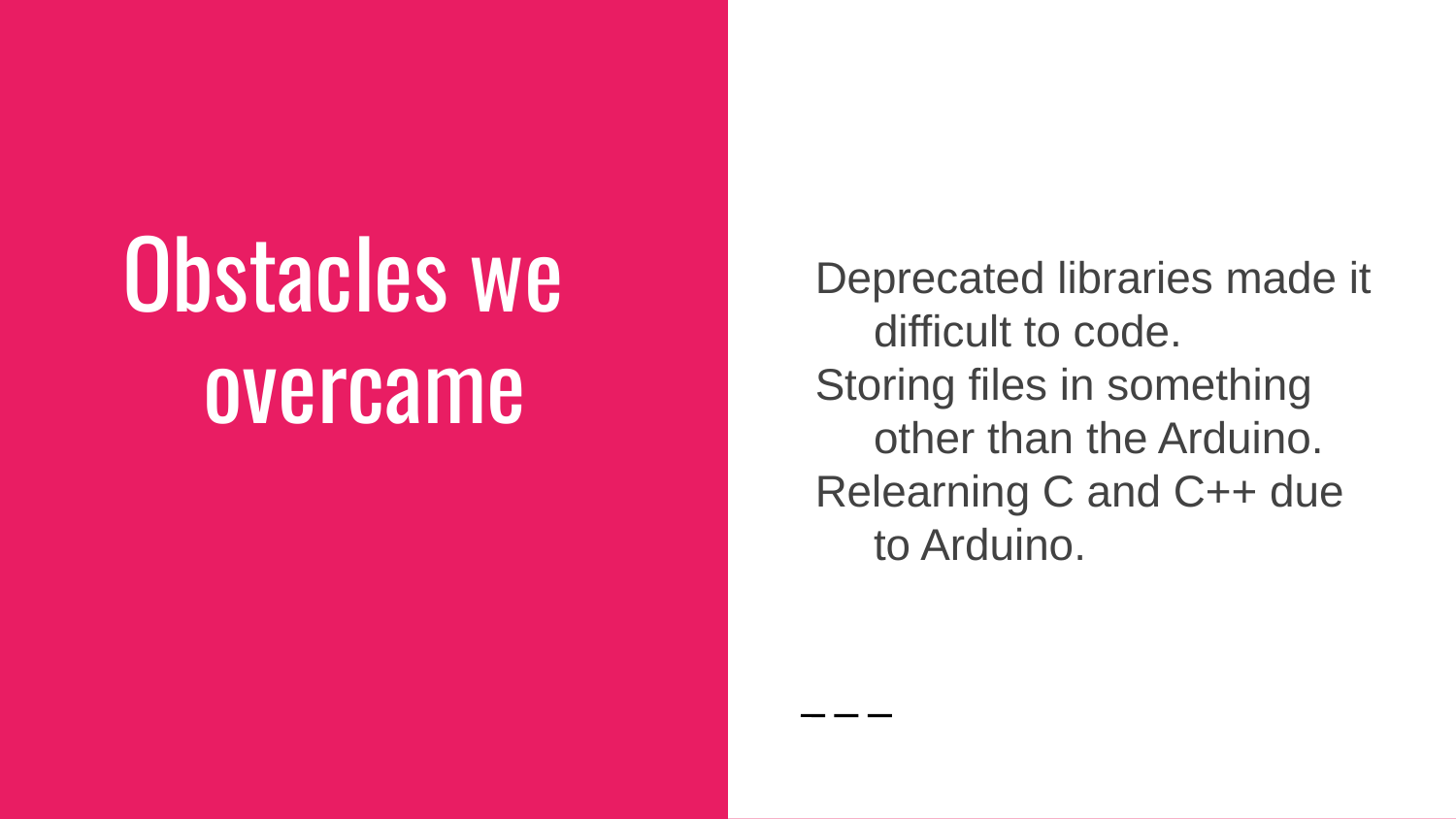

Deprecated libraries made it difficult to code.
Storing files in something other than the Arduino.
Relearning C and C++ due to Arduino.
Obstacles we   overcame